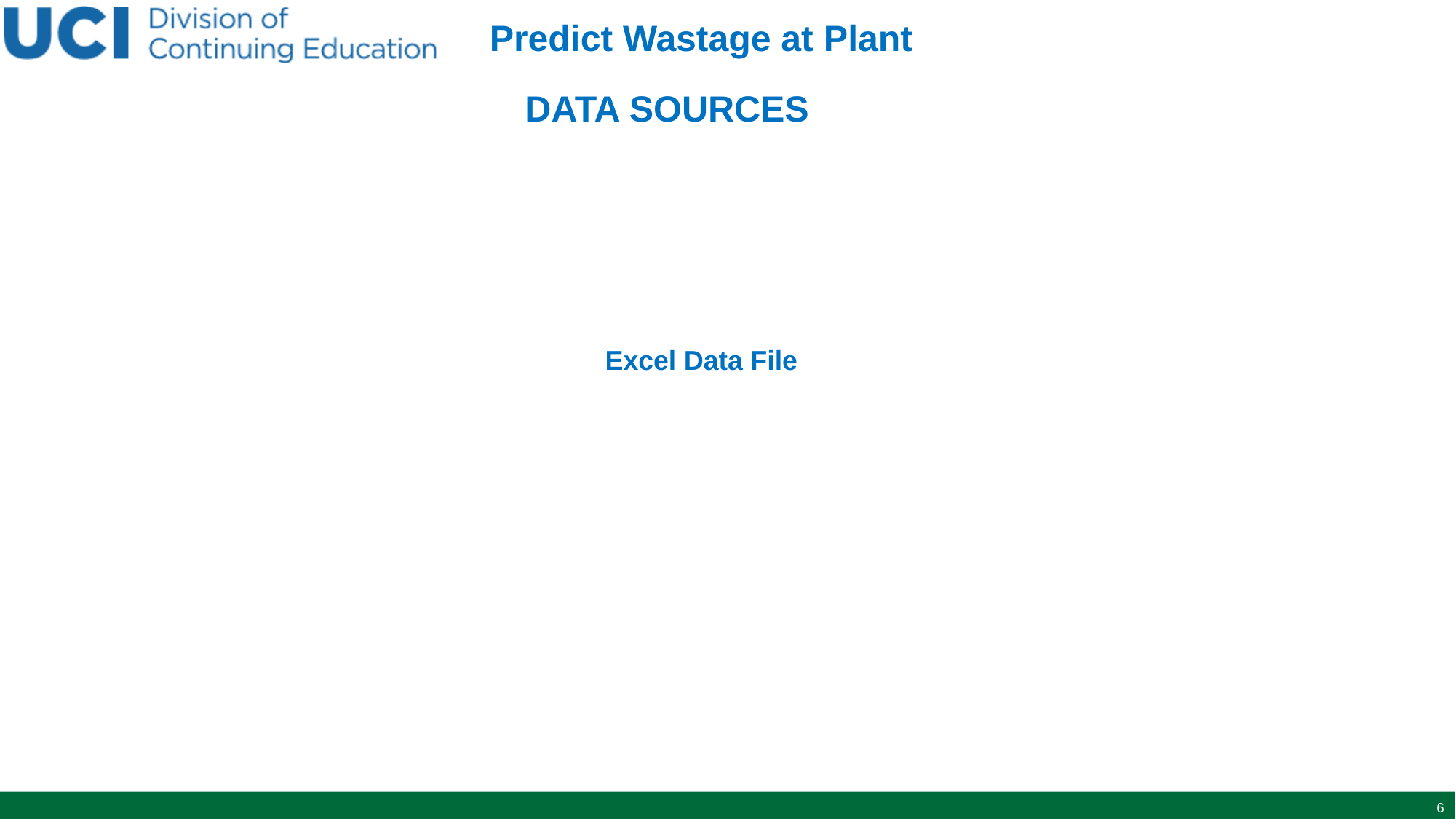

Predict Wastage at Plant
# Data Sources

Excel Data File

6